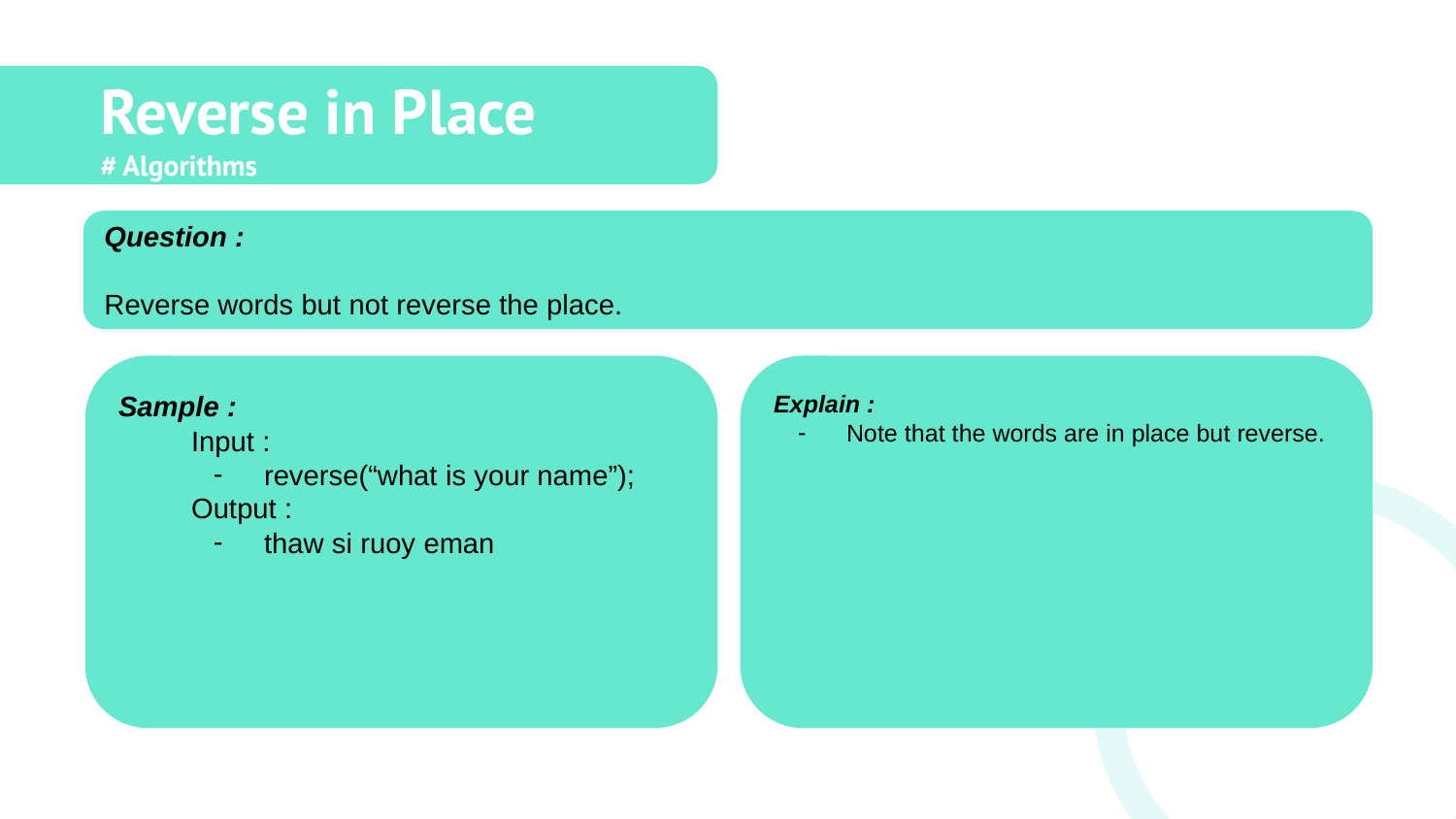

# Reverse in Place
# Algorithms
Question :
Reverse words but not reverse the place.
Sample :
Input :
reverse(“what is your name”);
Output :
thaw si ruoy eman

Explain :
Note that the words are in place but reverse.